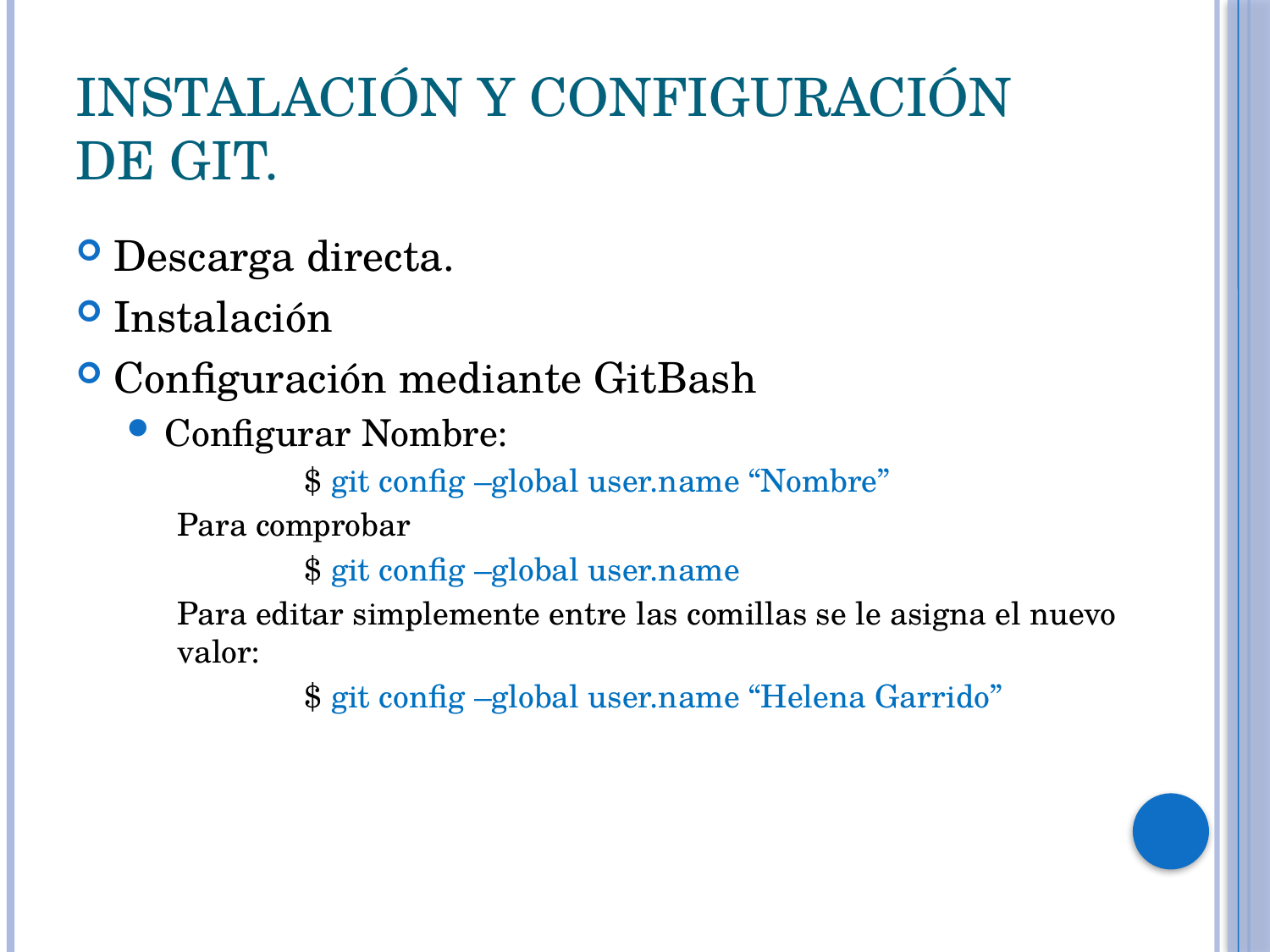

# Instalación y Configuración de Git.
Descarga directa.
Instalación
Configuración mediante GitBash
Configurar Nombre:
	$ git config –global user.name “Nombre”
Para comprobar
 	$ git config –global user.name
Para editar simplemente entre las comillas se le asigna el nuevo valor:
	$ git config –global user.name “Helena Garrido”